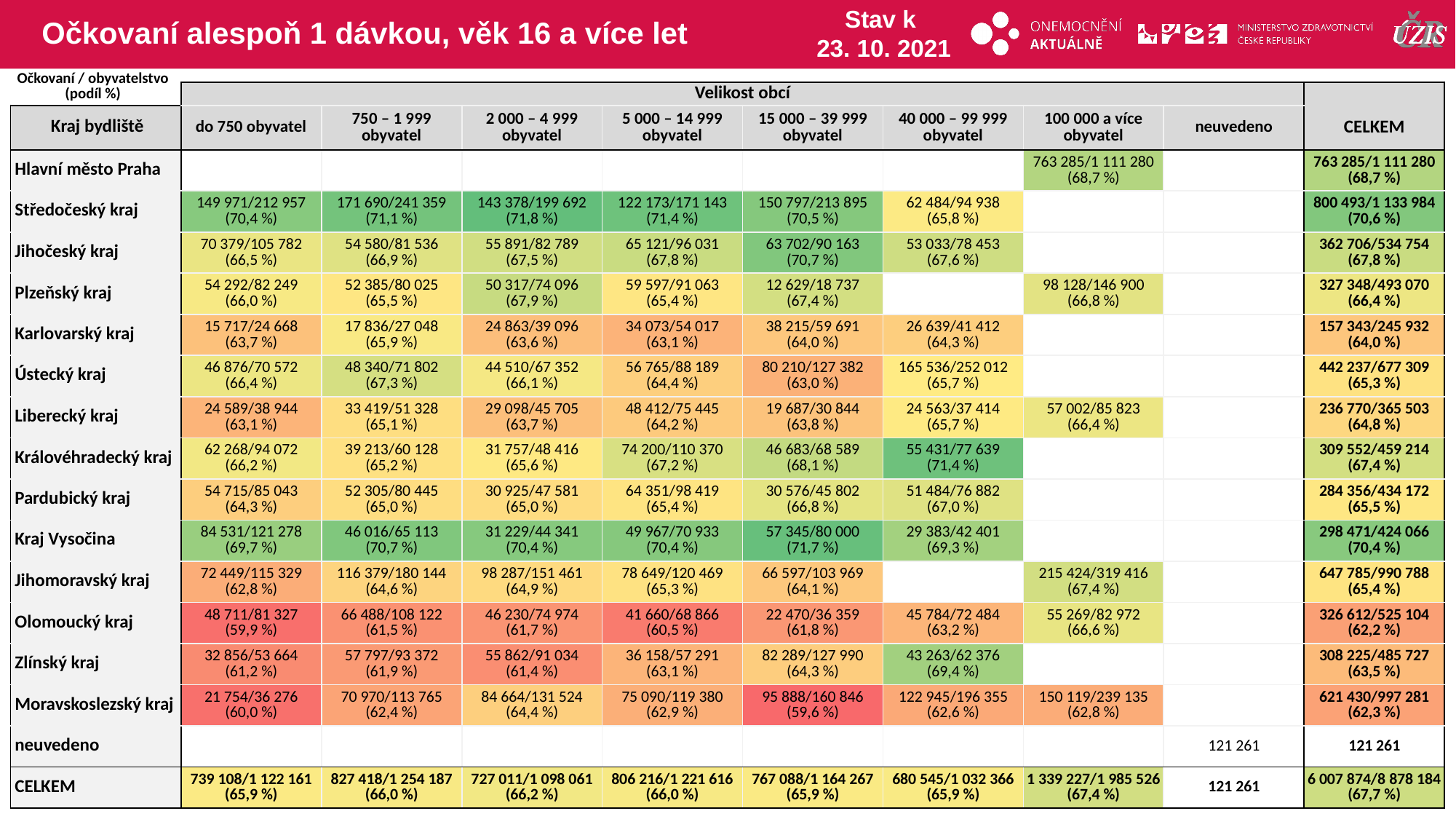

# Očkovaní alespoň 1 dávkou, věk 16 a více let
Stav k
23. 10. 2021
Očkovaní / obyvatelstvo
(podíl %)
|  | Velikost obcí |  |  |  |  |  |  |  |  |
| --- | --- | --- | --- | --- | --- | --- | --- | --- | --- |
| Kraj bydliště | do 750 obyvatel | 750 – 1 999 obyvatel | 2 000 – 4 999 obyvatel | 5 000 – 14 999 obyvatel | 15 000 – 39 999 obyvatel | 40 000 – 99 999 obyvatel | 100 000 a více obyvatel | neuvedeno | CELKEM |
| Hlavní město Praha |  |  |  |  |  |  | 763 285/1 111 280 (68,7 %) |  | 763 285/1 111 280 (68,7 %) |
| Středočeský kraj | 149 971/212 957 (70,4 %) | 171 690/241 359 (71,1 %) | 143 378/199 692 (71,8 %) | 122 173/171 143 (71,4 %) | 150 797/213 895 (70,5 %) | 62 484/94 938 (65,8 %) |  |  | 800 493/1 133 984 (70,6 %) |
| Jihočeský kraj | 70 379/105 782 (66,5 %) | 54 580/81 536 (66,9 %) | 55 891/82 789 (67,5 %) | 65 121/96 031 (67,8 %) | 63 702/90 163 (70,7 %) | 53 033/78 453 (67,6 %) |  |  | 362 706/534 754 (67,8 %) |
| Plzeňský kraj | 54 292/82 249 (66,0 %) | 52 385/80 025 (65,5 %) | 50 317/74 096 (67,9 %) | 59 597/91 063 (65,4 %) | 12 629/18 737 (67,4 %) |  | 98 128/146 900 (66,8 %) |  | 327 348/493 070 (66,4 %) |
| Karlovarský kraj | 15 717/24 668 (63,7 %) | 17 836/27 048 (65,9 %) | 24 863/39 096 (63,6 %) | 34 073/54 017 (63,1 %) | 38 215/59 691 (64,0 %) | 26 639/41 412 (64,3 %) |  |  | 157 343/245 932 (64,0 %) |
| Ústecký kraj | 46 876/70 572 (66,4 %) | 48 340/71 802 (67,3 %) | 44 510/67 352 (66,1 %) | 56 765/88 189 (64,4 %) | 80 210/127 382 (63,0 %) | 165 536/252 012 (65,7 %) |  |  | 442 237/677 309 (65,3 %) |
| Liberecký kraj | 24 589/38 944 (63,1 %) | 33 419/51 328 (65,1 %) | 29 098/45 705 (63,7 %) | 48 412/75 445 (64,2 %) | 19 687/30 844 (63,8 %) | 24 563/37 414 (65,7 %) | 57 002/85 823 (66,4 %) |  | 236 770/365 503 (64,8 %) |
| Královéhradecký kraj | 62 268/94 072 (66,2 %) | 39 213/60 128 (65,2 %) | 31 757/48 416 (65,6 %) | 74 200/110 370 (67,2 %) | 46 683/68 589 (68,1 %) | 55 431/77 639 (71,4 %) |  |  | 309 552/459 214 (67,4 %) |
| Pardubický kraj | 54 715/85 043 (64,3 %) | 52 305/80 445 (65,0 %) | 30 925/47 581 (65,0 %) | 64 351/98 419 (65,4 %) | 30 576/45 802 (66,8 %) | 51 484/76 882 (67,0 %) |  |  | 284 356/434 172 (65,5 %) |
| Kraj Vysočina | 84 531/121 278 (69,7 %) | 46 016/65 113 (70,7 %) | 31 229/44 341 (70,4 %) | 49 967/70 933 (70,4 %) | 57 345/80 000 (71,7 %) | 29 383/42 401 (69,3 %) |  |  | 298 471/424 066 (70,4 %) |
| Jihomoravský kraj | 72 449/115 329 (62,8 %) | 116 379/180 144 (64,6 %) | 98 287/151 461 (64,9 %) | 78 649/120 469 (65,3 %) | 66 597/103 969 (64,1 %) |  | 215 424/319 416 (67,4 %) |  | 647 785/990 788 (65,4 %) |
| Olomoucký kraj | 48 711/81 327 (59,9 %) | 66 488/108 122 (61,5 %) | 46 230/74 974 (61,7 %) | 41 660/68 866 (60,5 %) | 22 470/36 359 (61,8 %) | 45 784/72 484 (63,2 %) | 55 269/82 972 (66,6 %) |  | 326 612/525 104 (62,2 %) |
| Zlínský kraj | 32 856/53 664 (61,2 %) | 57 797/93 372 (61,9 %) | 55 862/91 034 (61,4 %) | 36 158/57 291 (63,1 %) | 82 289/127 990 (64,3 %) | 43 263/62 376 (69,4 %) |  |  | 308 225/485 727 (63,5 %) |
| Moravskoslezský kraj | 21 754/36 276 (60,0 %) | 70 970/113 765 (62,4 %) | 84 664/131 524 (64,4 %) | 75 090/119 380 (62,9 %) | 95 888/160 846 (59,6 %) | 122 945/196 355 (62,6 %) | 150 119/239 135 (62,8 %) |  | 621 430/997 281 (62,3 %) |
| neuvedeno |  |  |  |  |  |  |  | 121 261 | 121 261 |
| CELKEM | 739 108/1 122 161 (65,9 %) | 827 418/1 254 187 (66,0 %) | 727 011/1 098 061 (66,2 %) | 806 216/1 221 616 (66,0 %) | 767 088/1 164 267 (65,9 %) | 680 545/1 032 366 (65,9 %) | 1 339 227/1 985 526 (67,4 %) | 121 261 | 6 007 874/8 878 184 (67,7 %) |
|  |  |  |  |  |  |  |  |  |
| --- | --- | --- | --- | --- | --- | --- | --- | --- |
|  |  |  |  |  |  |  |  |  |
|  |  |  |  |  |  |  |  |  |
|  |  |  |  |  |  |  |  |  |
|  |  |  |  |  |  |  |  |  |
|  |  |  |  |  |  |  |  |  |
|  |  |  |  |  |  |  |  |  |
|  |  |  |  |  |  |  |  |  |
|  |  |  |  |  |  |  |  |  |
|  |  |  |  |  |  |  |  |  |
|  |  |  |  |  |  |  |  |  |
|  |  |  |  |  |  |  |  |  |
|  |  |  |  |  |  |  |  |  |
|  |  |  |  |  |  |  |  |  |
|  |  |  |  |  |  |  |  |  |
|  |  |  |  |  |  |  |  |  |